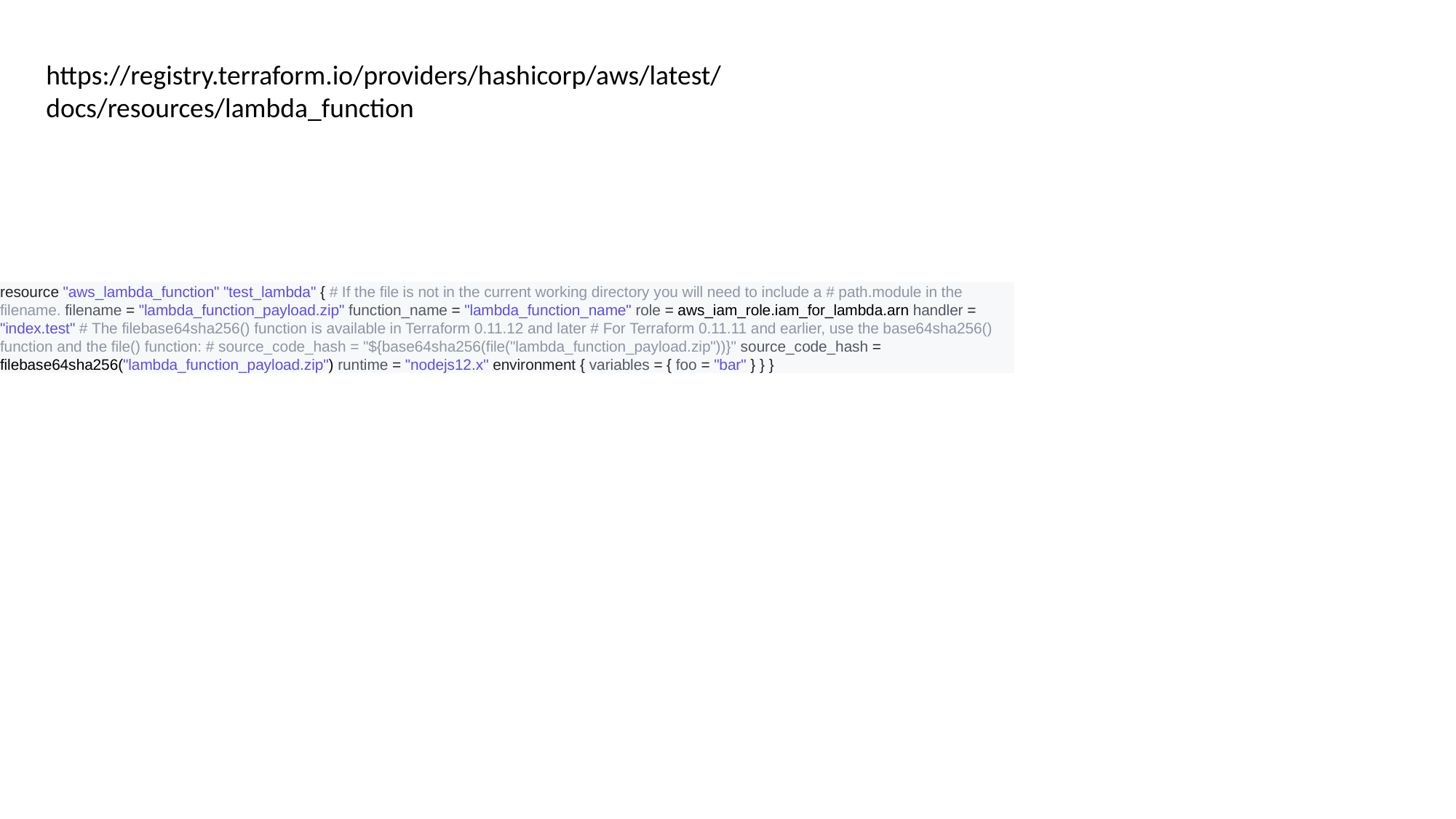

https://registry.terraform.io/providers/hashicorp/aws/latest/docs/resources/lambda_function
resource "aws_lambda_function" "test_lambda" { # If the file is not in the current working directory you will need to include a # path.module in the filename. filename = "lambda_function_payload.zip" function_name = "lambda_function_name" role = aws_iam_role.iam_for_lambda.arn handler = "index.test" # The filebase64sha256() function is available in Terraform 0.11.12 and later # For Terraform 0.11.11 and earlier, use the base64sha256() function and the file() function: # source_code_hash = "${base64sha256(file("lambda_function_payload.zip"))}" source_code_hash = filebase64sha256("lambda_function_payload.zip") runtime = "nodejs12.x" environment { variables = { foo = "bar" } } }